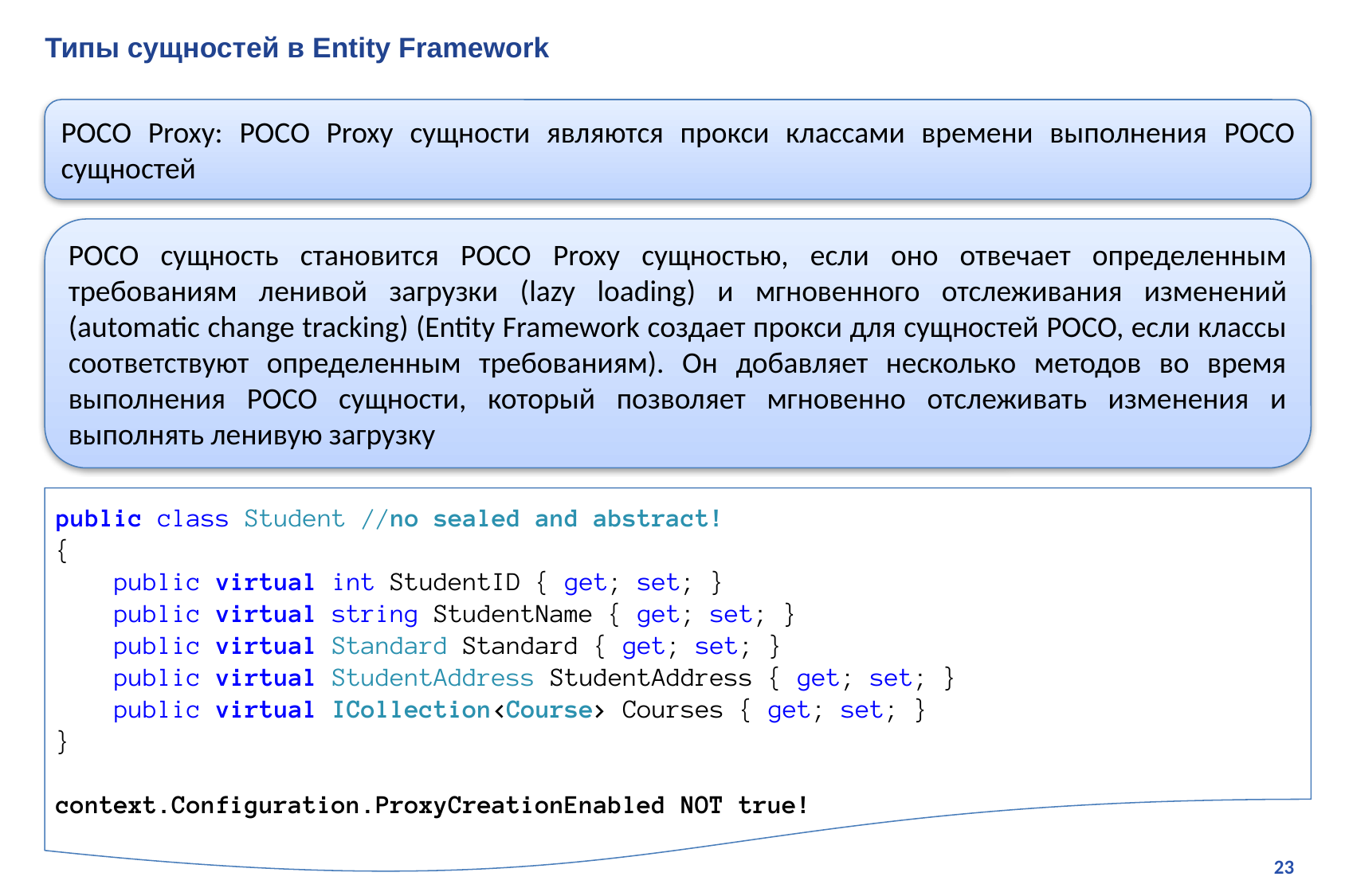

# Типы сущностей в Entity Framework
POCO Proxy: POCO Proxy сущности являются прокси классами времени выполнения POCO сущностей
POCO сущность становится POCO Proxy сущностью, если оно отвечает определенным требованиям ленивой загрузки (lazy loading) и мгновенного отслеживания изменений (automatic change tracking) (Entity Framework создает прокси для сущностей POCO, если классы соответствуют определенным требованиям). Он добавляет несколько методов во время выполнения POCO сущности, который позволяет мгновенно отслеживать изменения и выполнять ленивую загрузку

public class Student //no sealed and abstract!
{
    public virtual int StudentID { get; set; }
    public virtual string StudentName { get; set; }
    public virtual Standard Standard { get; set; }
    public virtual StudentAddress StudentAddress { get; set; }
    public virtual ICollection<Course> Courses { get; set; }
}

context.Configuration.ProxyCreationEnabled NOT true!